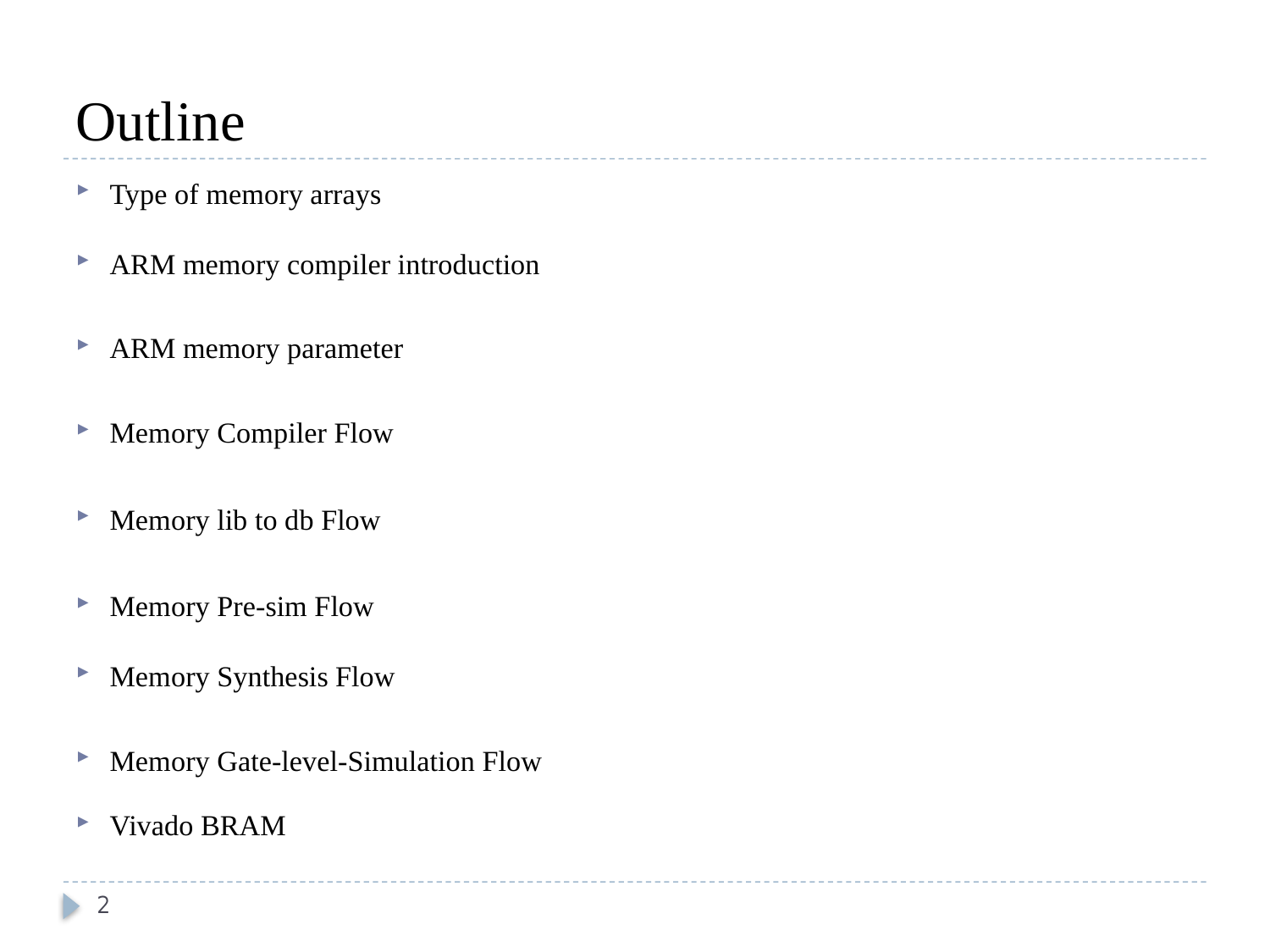

# Outline
Type of memory arrays

ARM memory compiler introduction

ARM memory parameter

Memory Compiler Flow

Memory lib to db Flow

Memory Pre-sim Flow

Memory Synthesis Flow

Memory Gate-level-Simulation Flow

Vivado BRAM
2